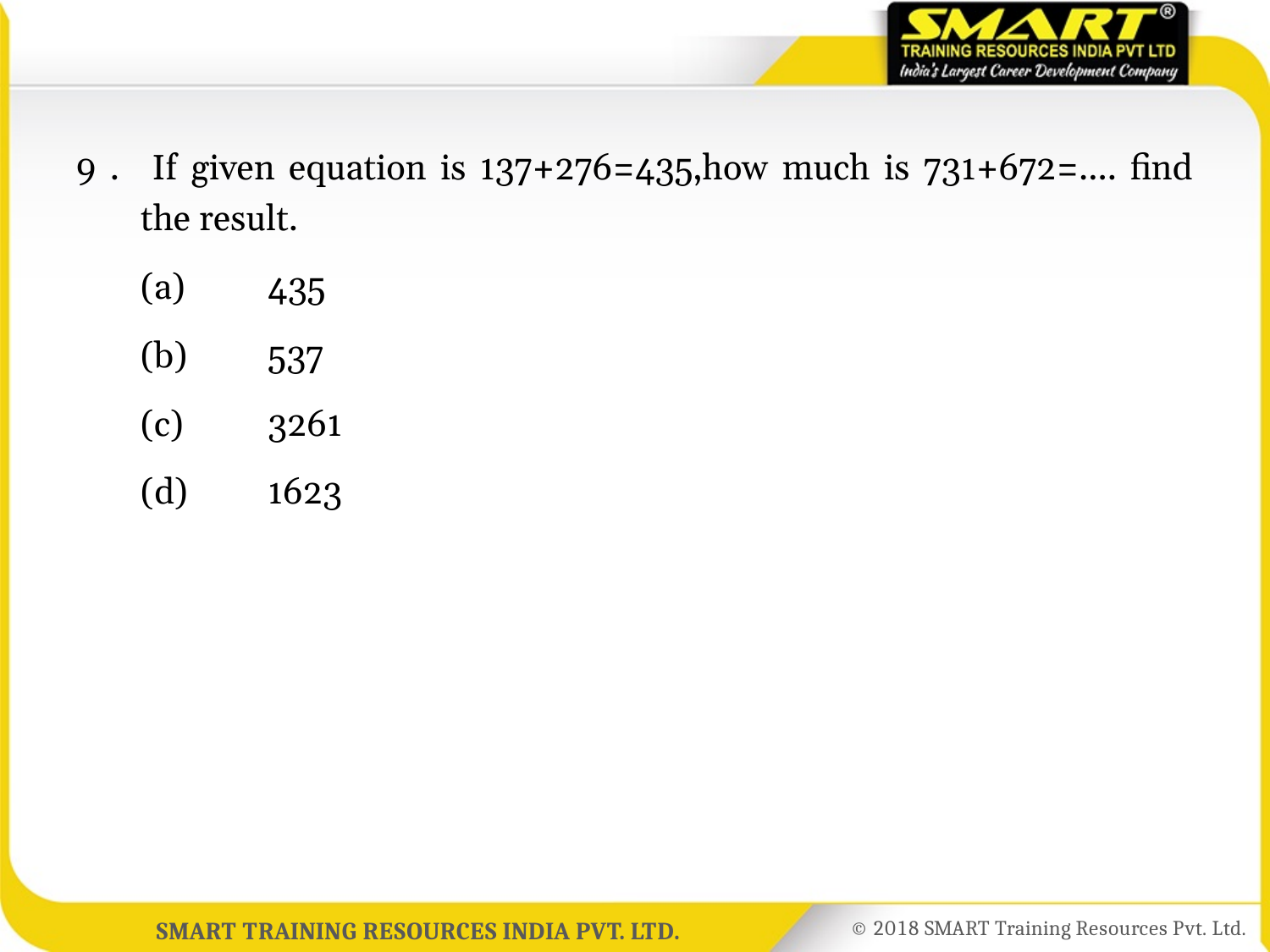

9 . 	If given equation is 137+276=435,how much is 731+672=.... find the result.
	(a)	435
	(b)	537
	(c)	3261
	(d)	1623